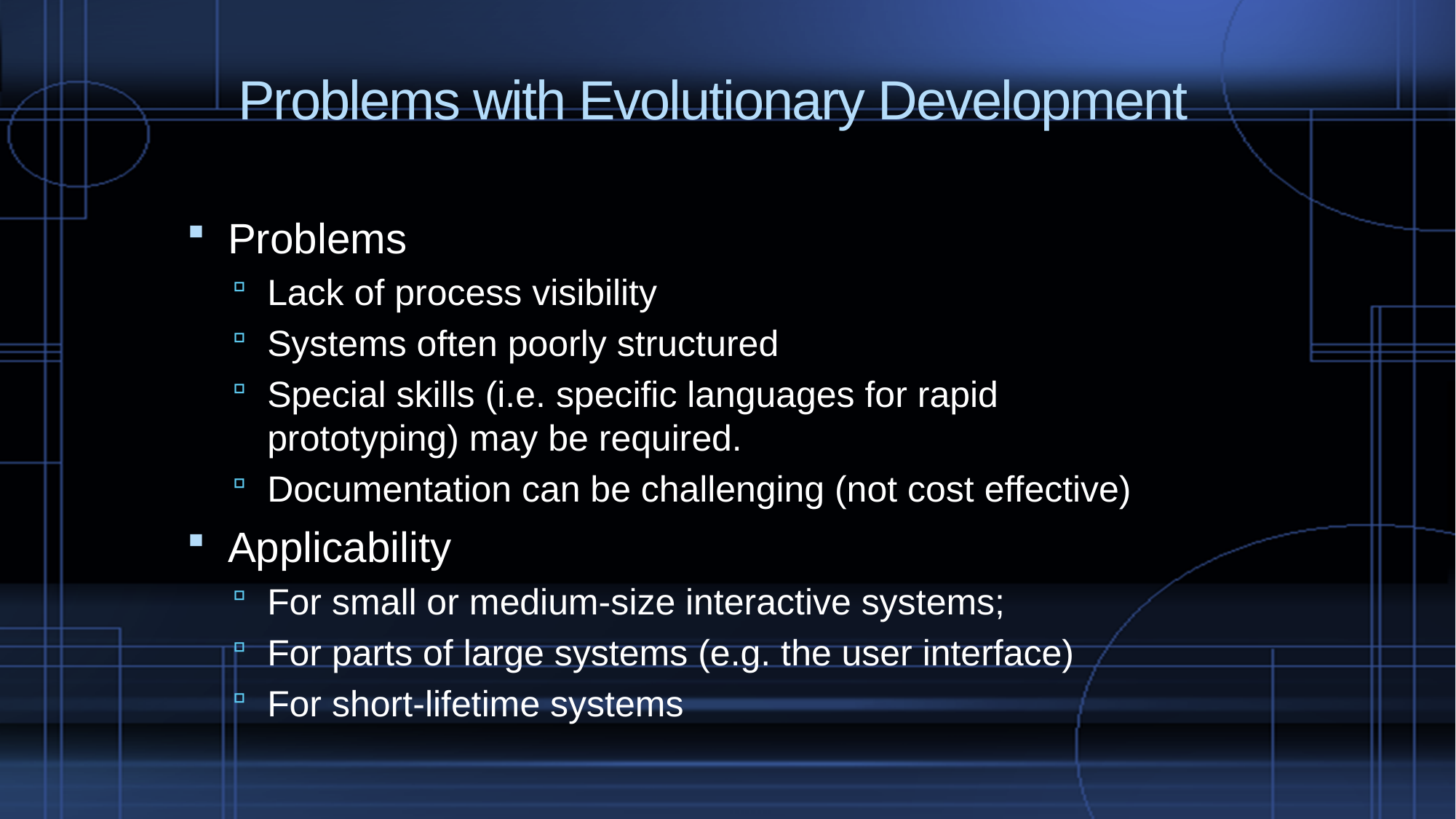

# Problems with Evolutionary Development
Problems
Lack of process visibility
Systems often poorly structured
Special skills (i.e. specific languages for rapid prototyping) may be required.
Documentation can be challenging (not cost effective)
Applicability
For small or medium-size interactive systems;
For parts of large systems (e.g. the user interface)
For short-lifetime systems